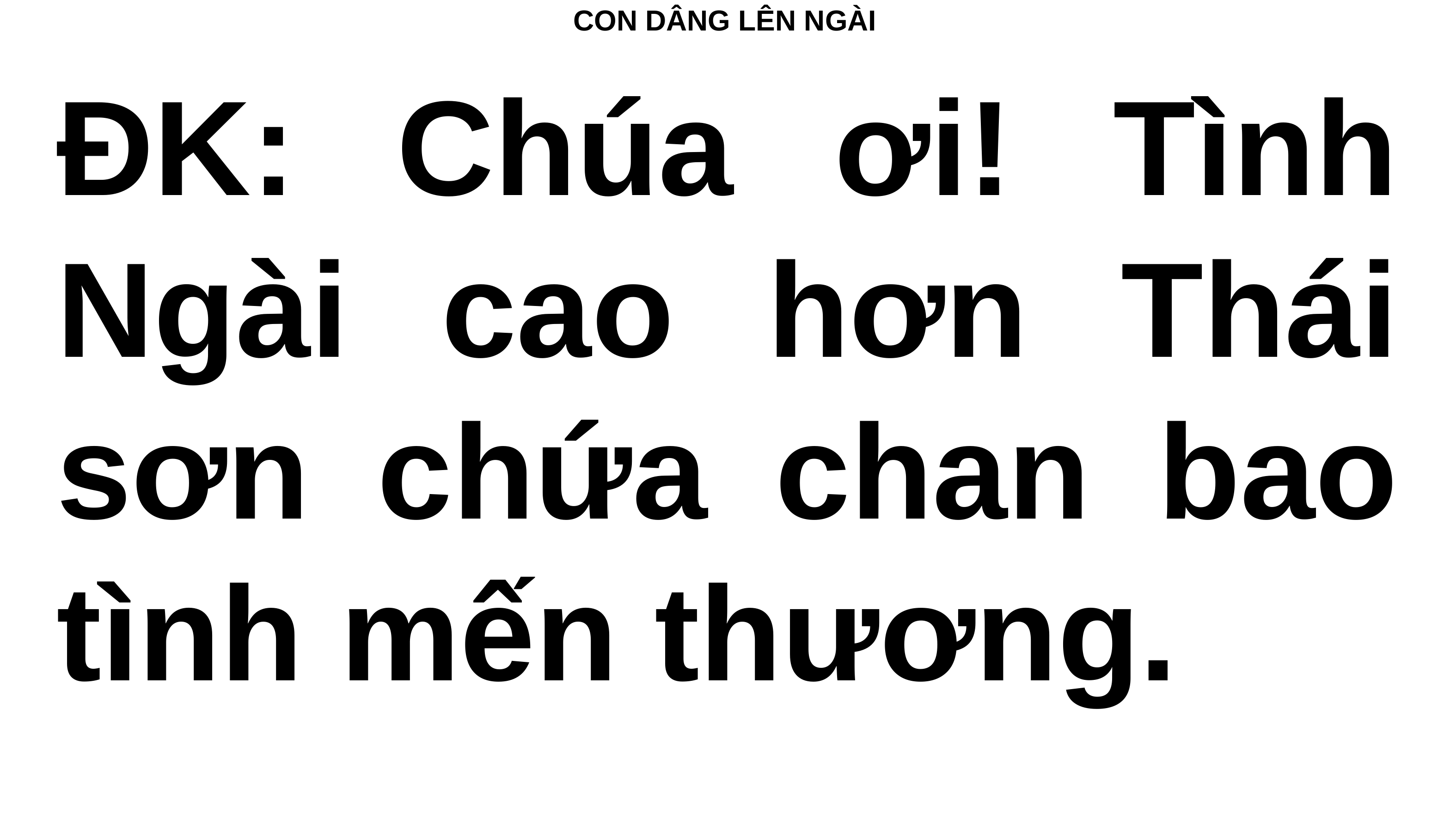

# CON DÂNG LÊN NGÀI
ĐK: Chúa ơi! Tình Ngài cao hơn Thái sơn chứa chan bao tình mến thương.